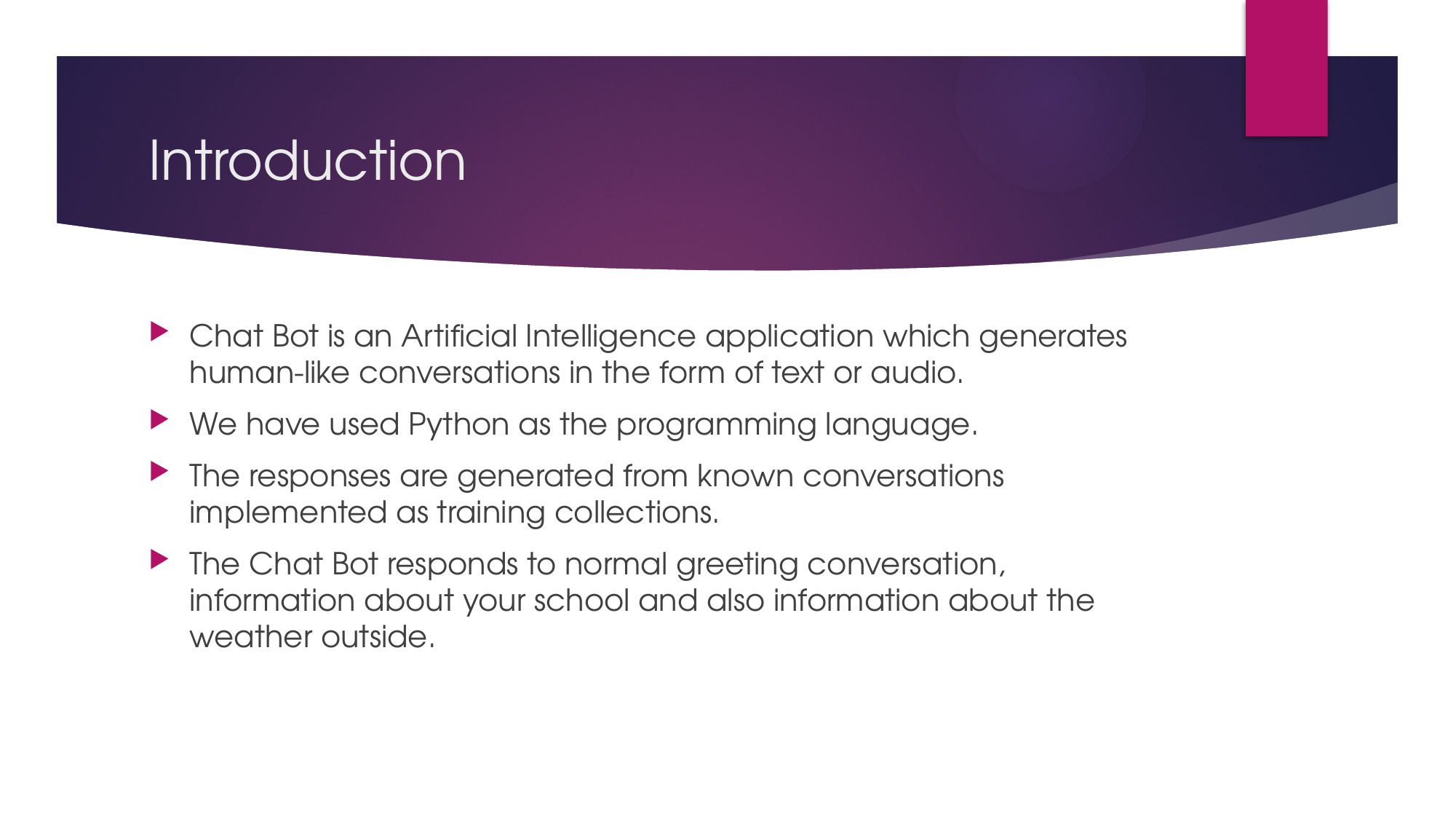

# Introduction
Chat Bot is an Artificial Intelligence application which generates human-like conversations in the form of text or audio.
We have used Python as the programming language.
The responses are generated from known conversations implemented as training collections.
The Chat Bot responds to normal greeting conversation, information about your school and also information about the weather outside.